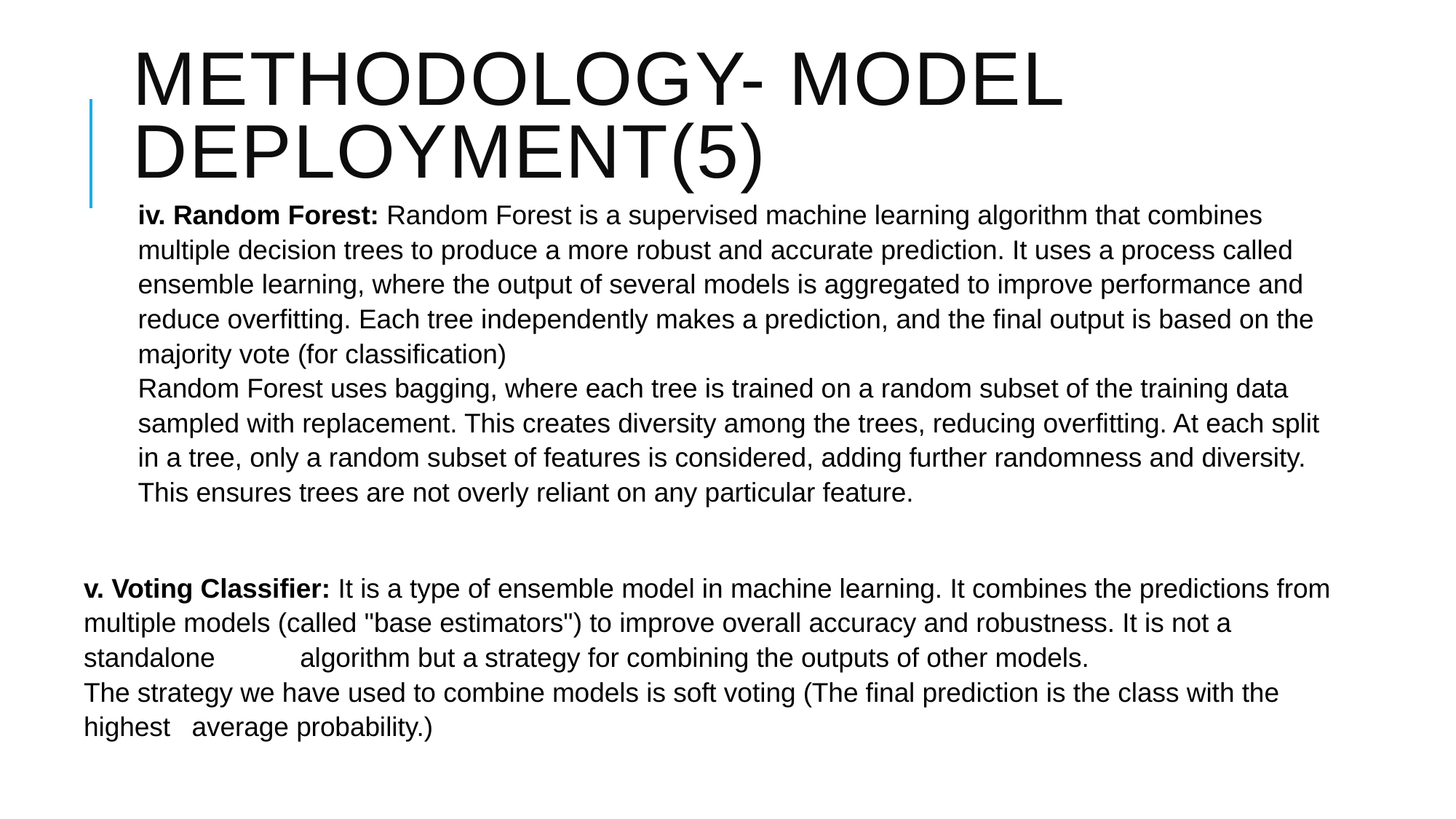

# Methodology- Model Deployment(5)
iv. Random Forest: Random Forest is a supervised machine learning algorithm that combines multiple decision trees to produce a more robust and accurate prediction. It uses a process called ensemble learning, where the output of several models is aggregated to improve performance and reduce overfitting. Each tree independently makes a prediction, and the final output is based on the majority vote (for classification)
Random Forest uses bagging, where each tree is trained on a random subset of the training data sampled with replacement. This creates diversity among the trees, reducing overfitting. At each split in a tree, only a random subset of features is considered, adding further randomness and diversity. This ensures trees are not overly reliant on any particular feature.

	v. Voting Classifier: It is a type of ensemble model in machine learning. It combines the predictions from 	multiple models (called "base estimators") to improve overall accuracy and robustness. It is not a standalone 	algorithm but a strategy for combining the outputs of other models.
	The strategy we have used to combine models is soft voting (The final prediction is the class with the highest 	average probability.)